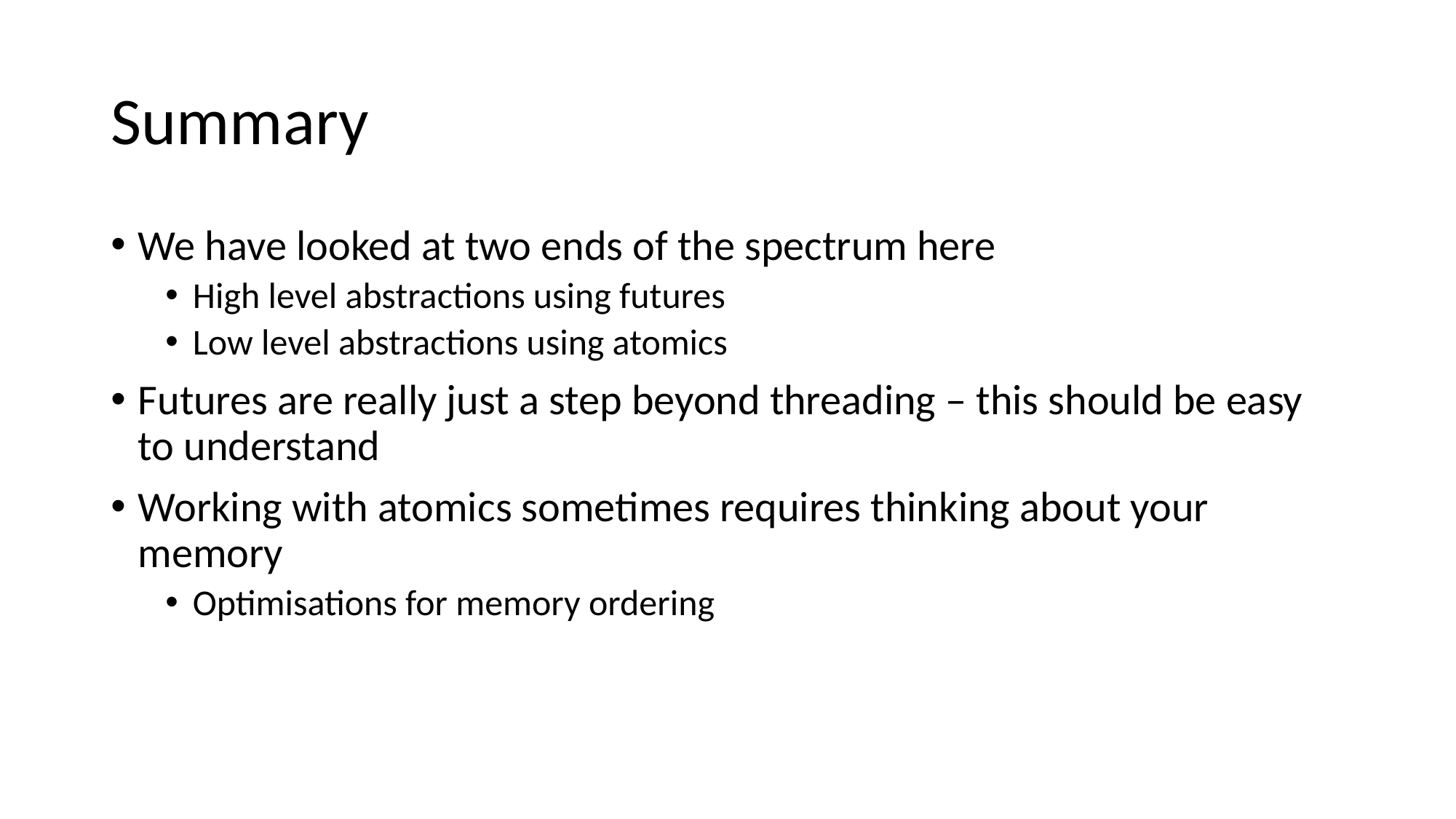

# Summary
We have looked at two ends of the spectrum here
High level abstractions using futures
Low level abstractions using atomics
Futures are really just a step beyond threading – this should be easy to understand
Working with atomics sometimes requires thinking about your memory
Optimisations for memory ordering